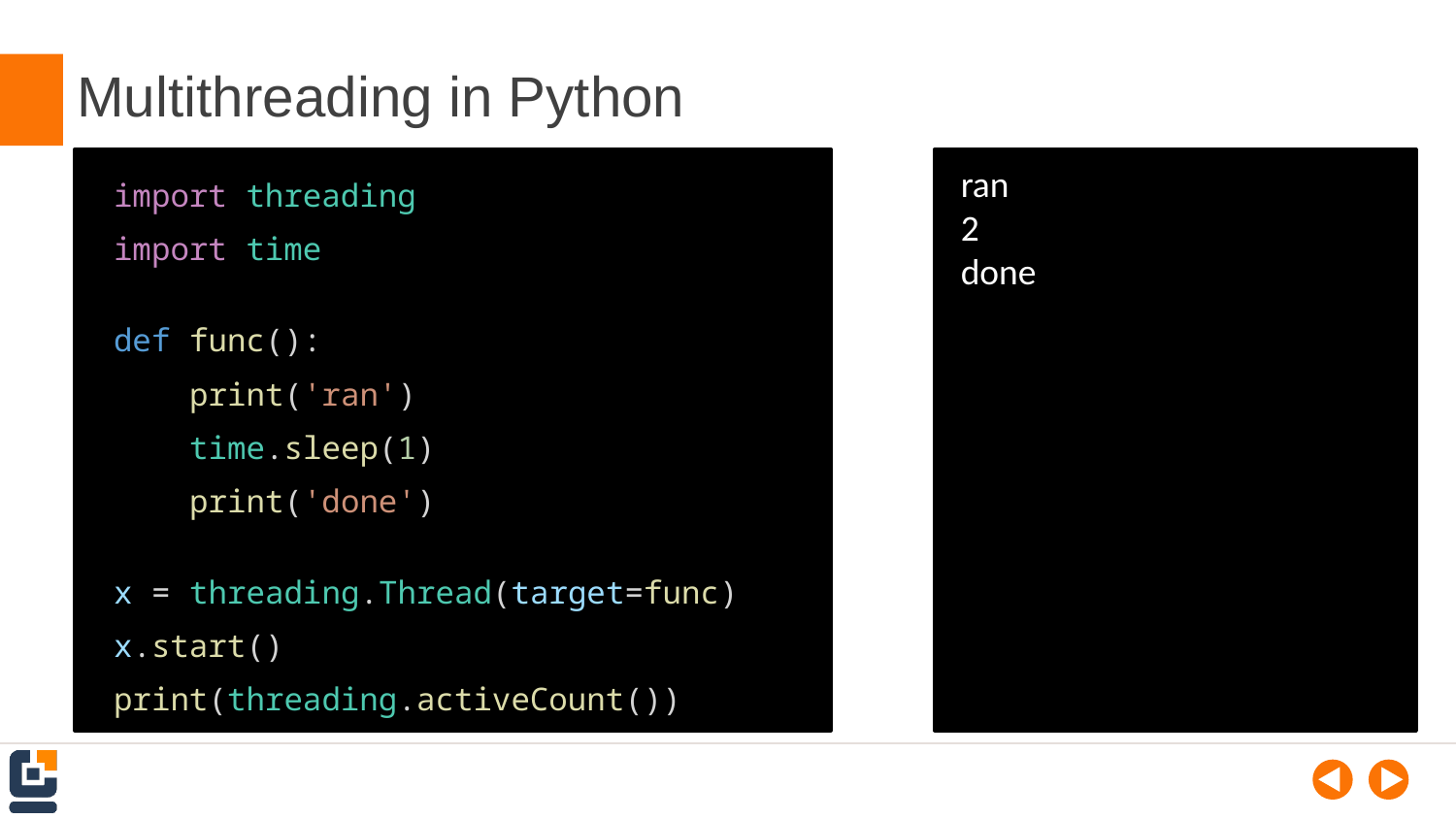

# Multithreading in Python

ran
2
done
import threading
import time
def func():
    print('ran')
    time.sleep(1)
    print('done')
x = threading.Thread(target=func)
x.start()
print(threading.activeCount())